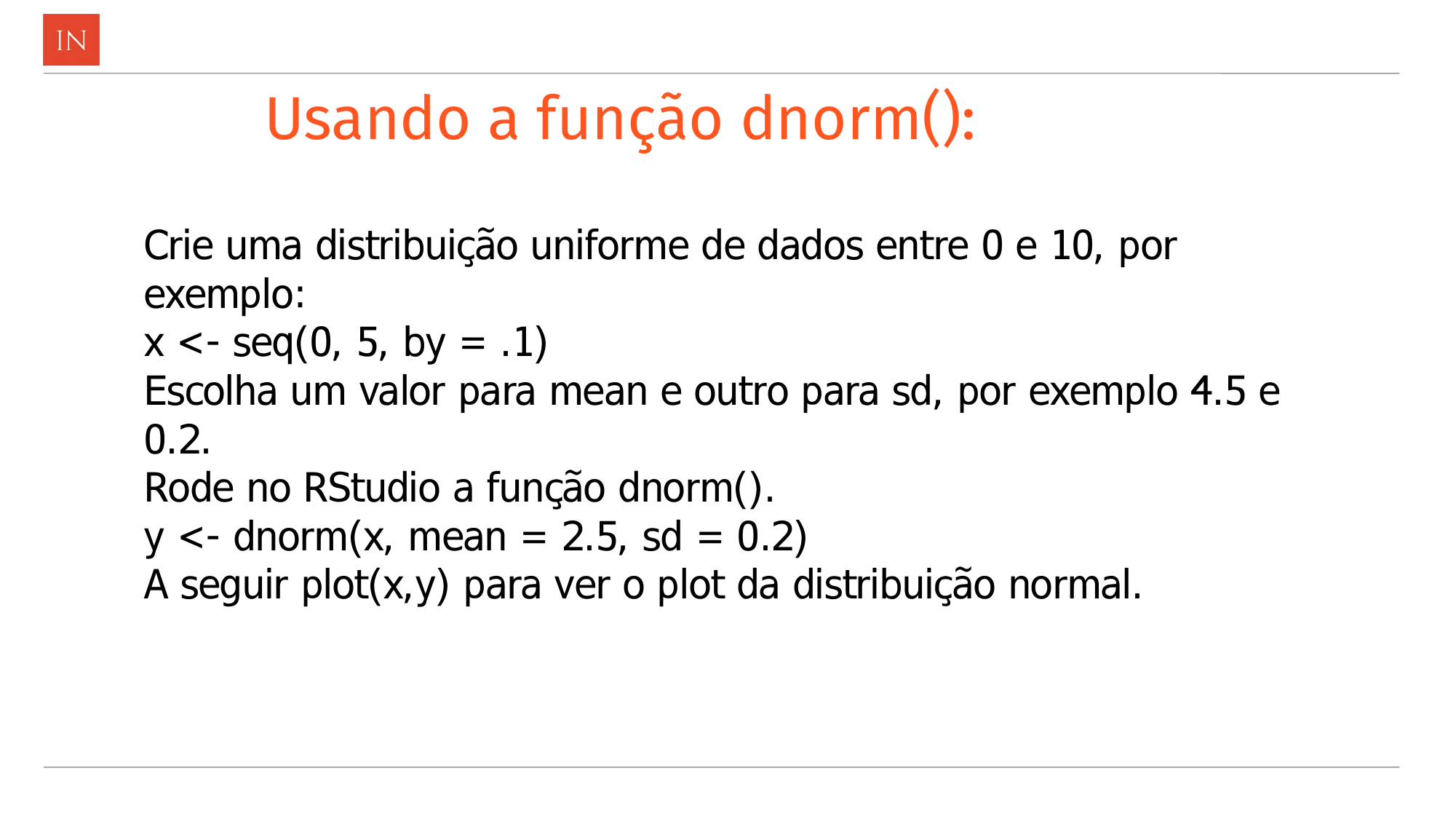

# Usando a função dnorm():
Crie uma distribuição uniforme de dados entre 0 e 10, por exemplo:
x <- seq(0, 5, by = .1)
Escolha um valor para mean e outro para sd, por exemplo 4.5 e 0.2.
Rode no RStudio a função dnorm().
y <- dnorm(x, mean = 2.5, sd = 0.2)
A seguir plot(x,y) para ver o plot da distribuição normal.